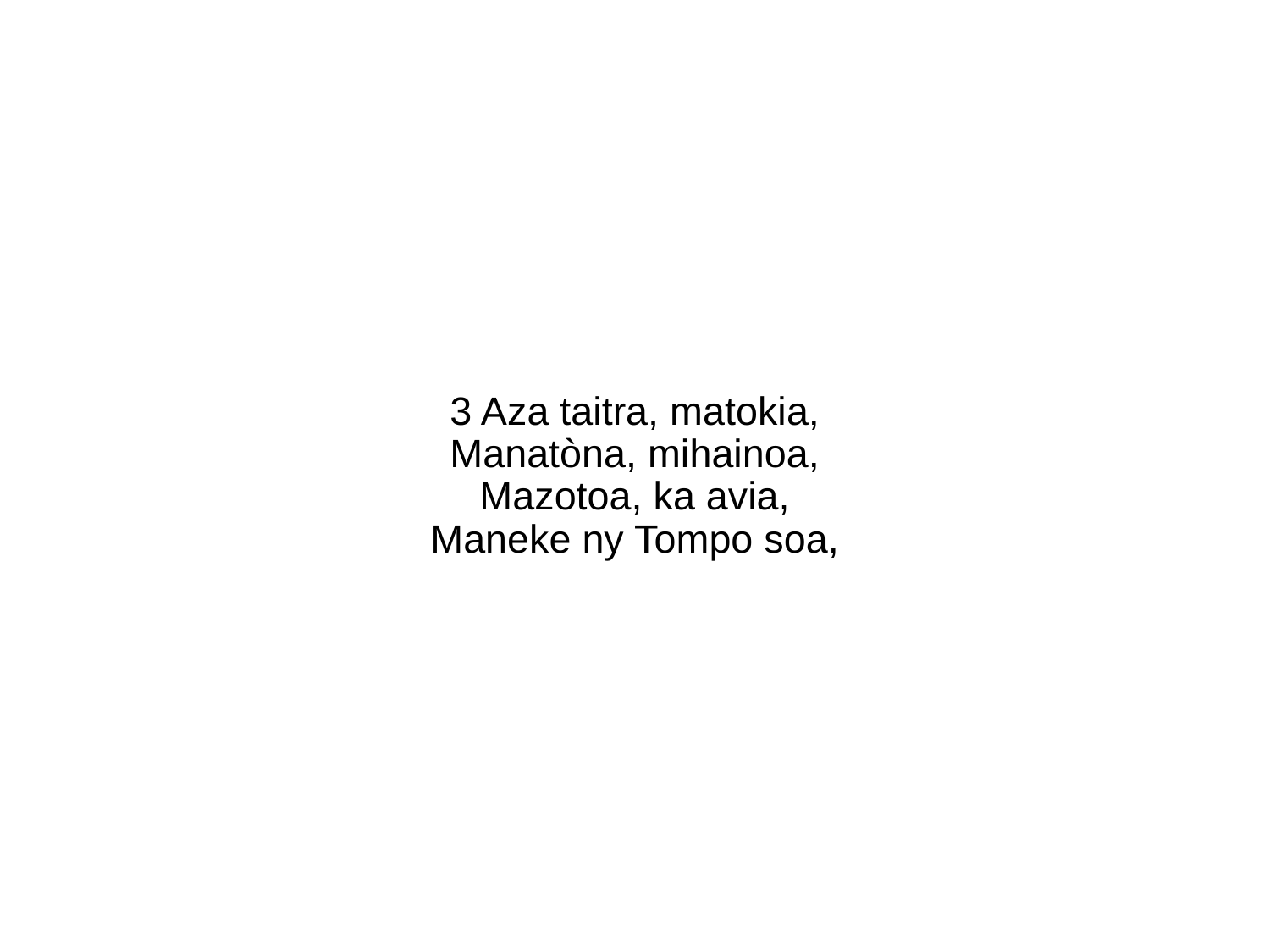

3 Aza taitra, matokia,
Manatòna, mihainoa,
Mazotoa, ka avia,
Maneke ny Tompo soa,